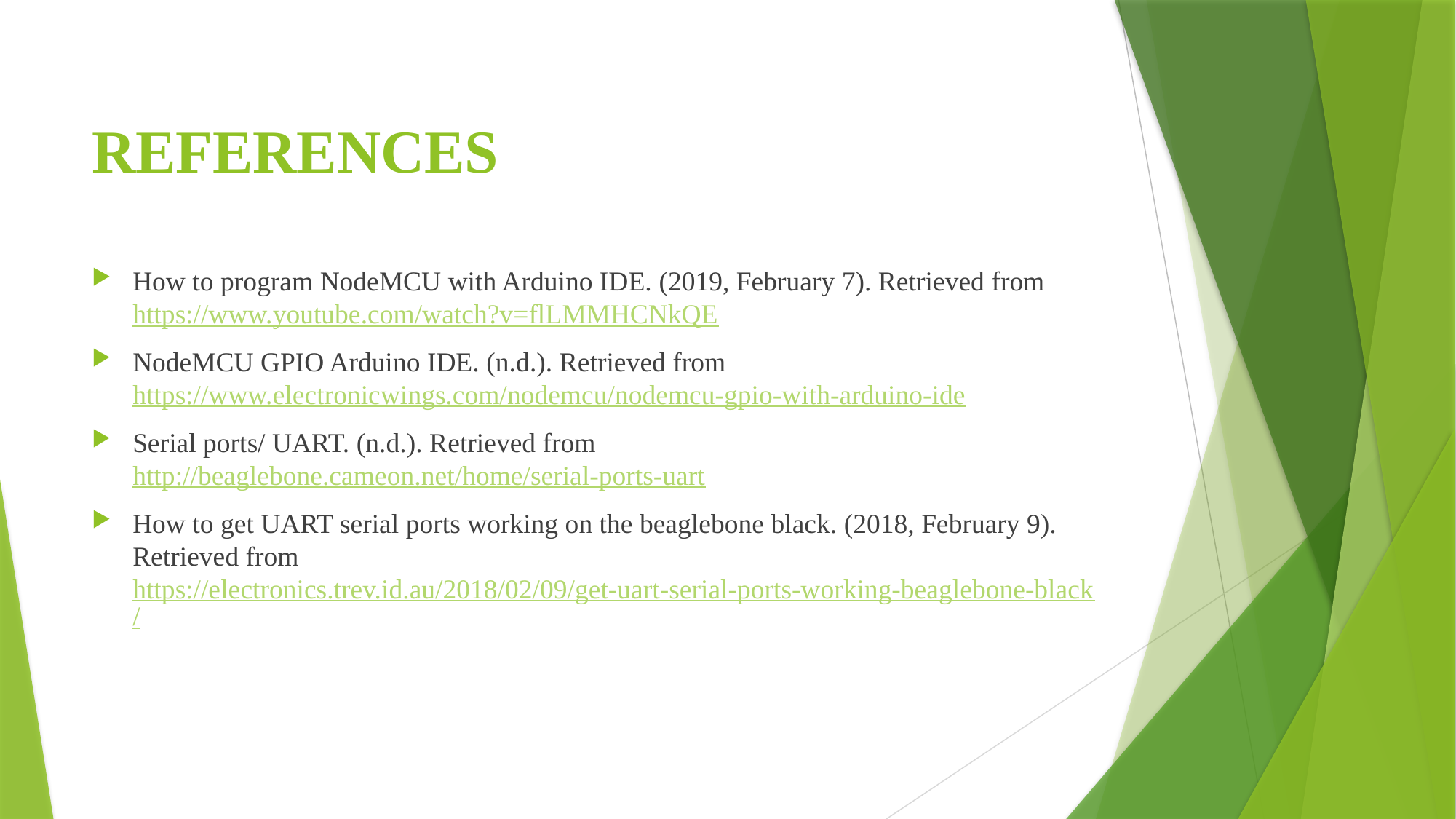

# REFERENCES
How to program NodeMCU with Arduino IDE. (2019, February 7). Retrieved from https://www.youtube.com/watch?v=flLMMHCNkQE
NodeMCU GPIO Arduino IDE. (n.d.). Retrieved from https://www.electronicwings.com/nodemcu/nodemcu-gpio-with-arduino-ide
Serial ports/ UART. (n.d.). Retrieved from http://beaglebone.cameon.net/home/serial-ports-uart
How to get UART serial ports working on the beaglebone black. (2018, February 9). Retrieved from https://electronics.trev.id.au/2018/02/09/get-uart-serial-ports-working-beaglebone-black/